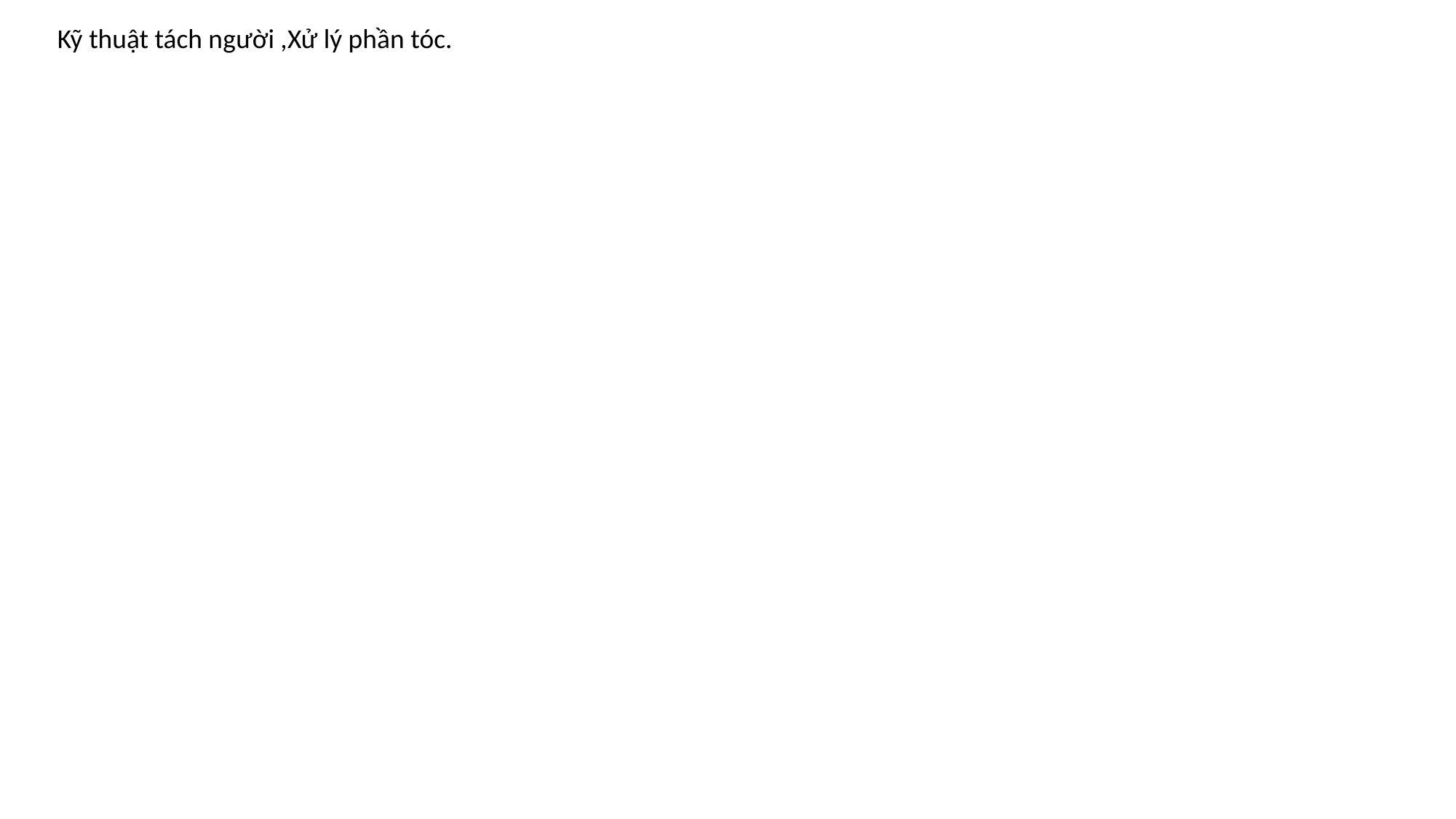

Kỹ thuật tách người ,Xử lý phần tóc.